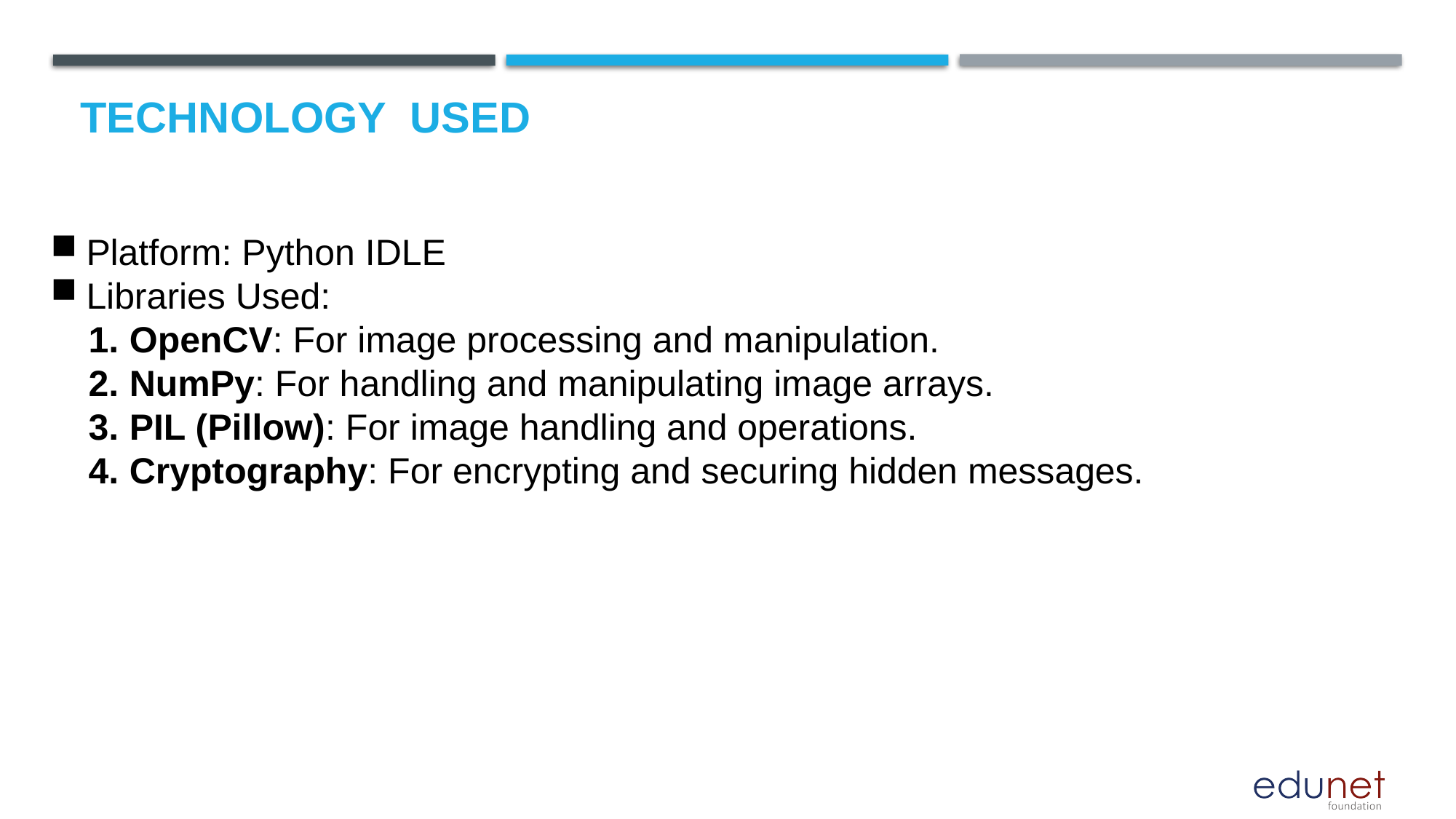

# Technology  used
Platform: Python IDLE
Libraries Used:
OpenCV: For image processing and manipulation.
NumPy: For handling and manipulating image arrays.
PIL (Pillow): For image handling and operations.
Cryptography: For encrypting and securing hidden messages.